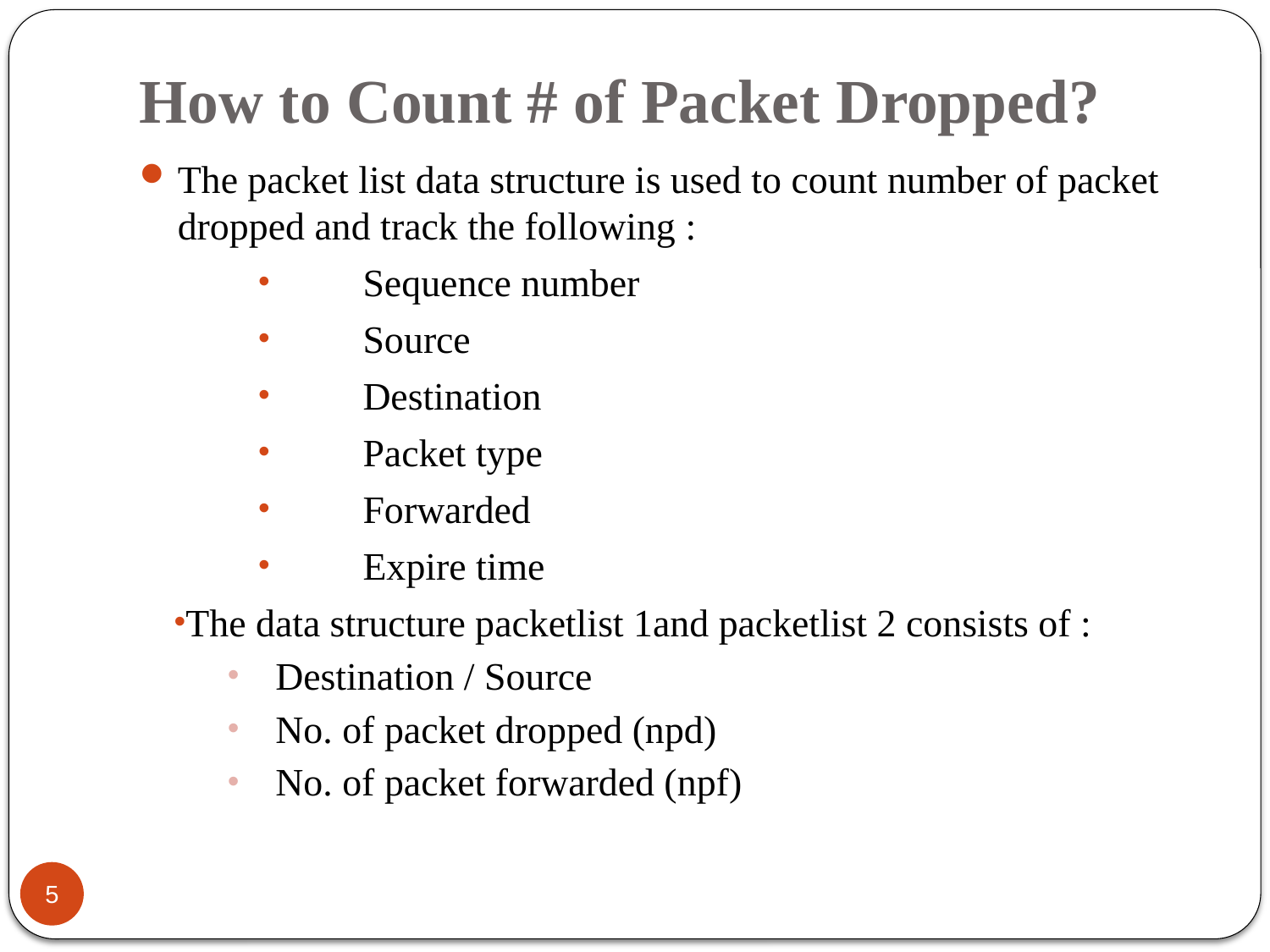

# How to Count # of Packet Dropped?
The packet list data structure is used to count number of packet dropped and track the following :
	Sequence number
	Source
	Destination
	Packet type
	Forwarded
	Expire time
The data structure packetlist 1and packetlist 2 consists of :
Destination / Source
No. of packet dropped (npd)
No. of packet forwarded (npf)

5